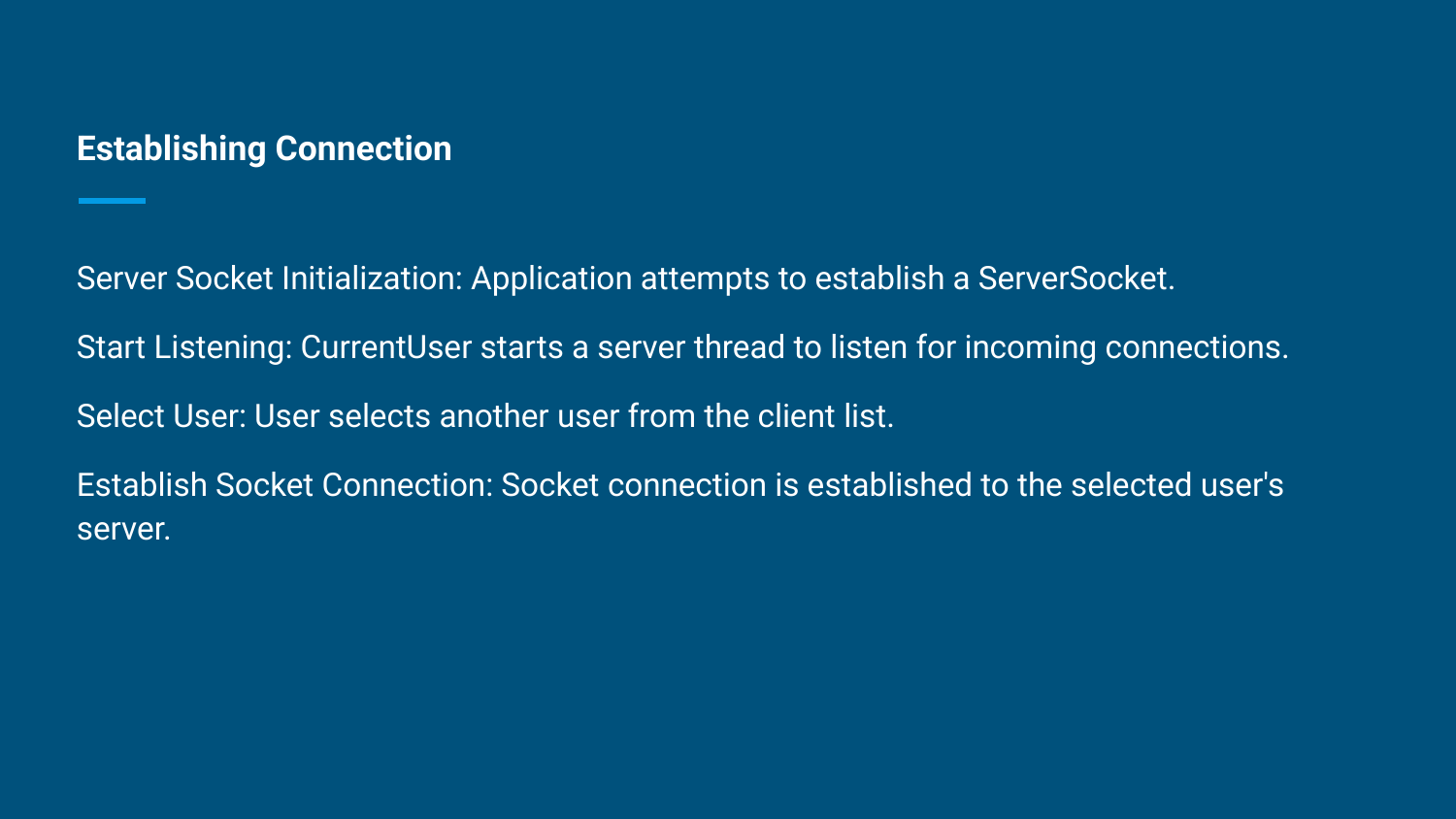

# Establishing Connection
Server Socket Initialization: Application attempts to establish a ServerSocket.
Start Listening: CurrentUser starts a server thread to listen for incoming connections.
Select User: User selects another user from the client list.
Establish Socket Connection: Socket connection is established to the selected user's server.